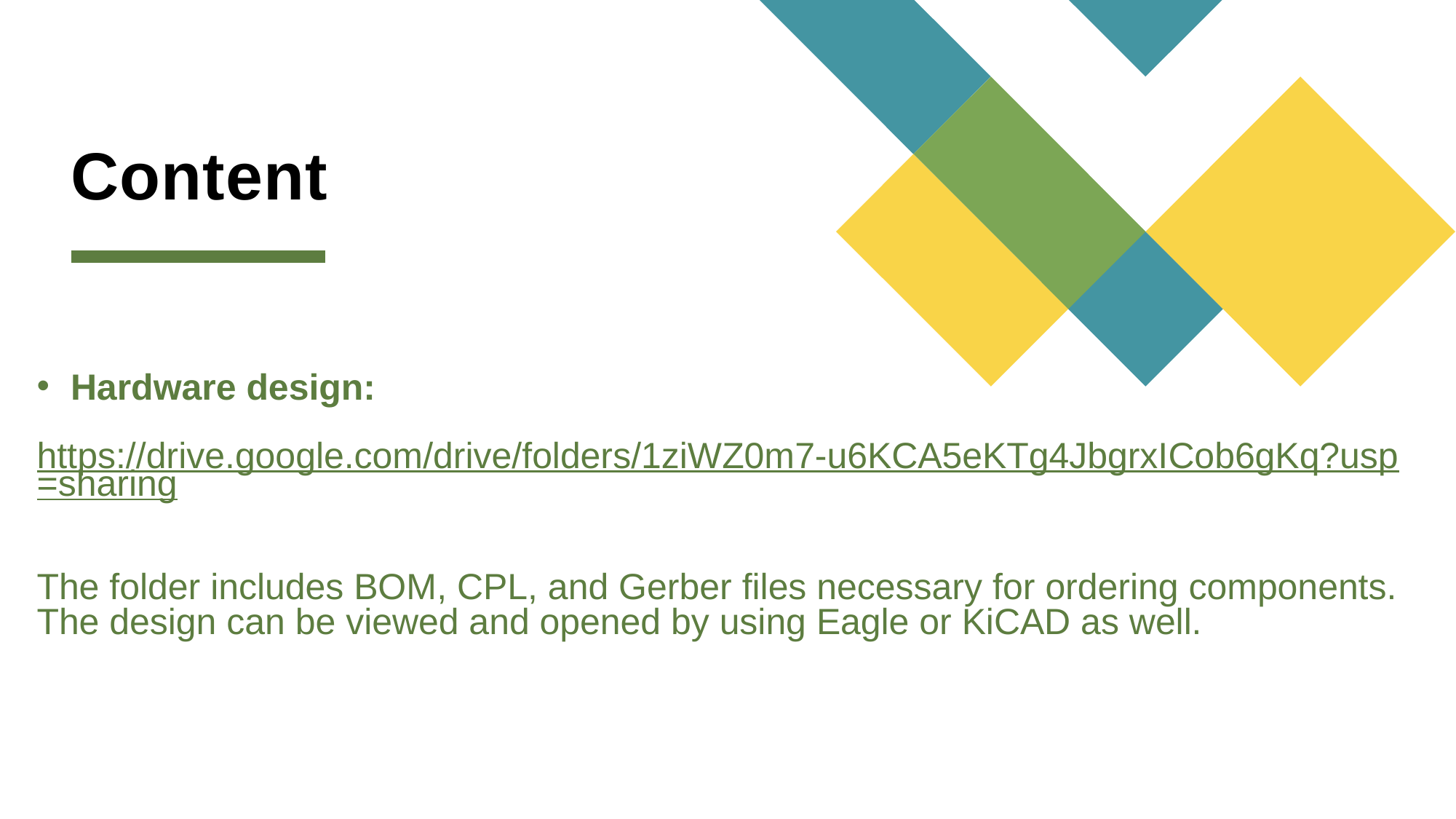

# Content
Hardware design:
https://drive.google.com/drive/folders/1ziWZ0m7-u6KCA5eKTg4JbgrxICob6gKq?usp=sharing
The folder includes BOM, CPL, and Gerber files necessary for ordering components. The design can be viewed and opened by using Eagle or KiCAD as well.